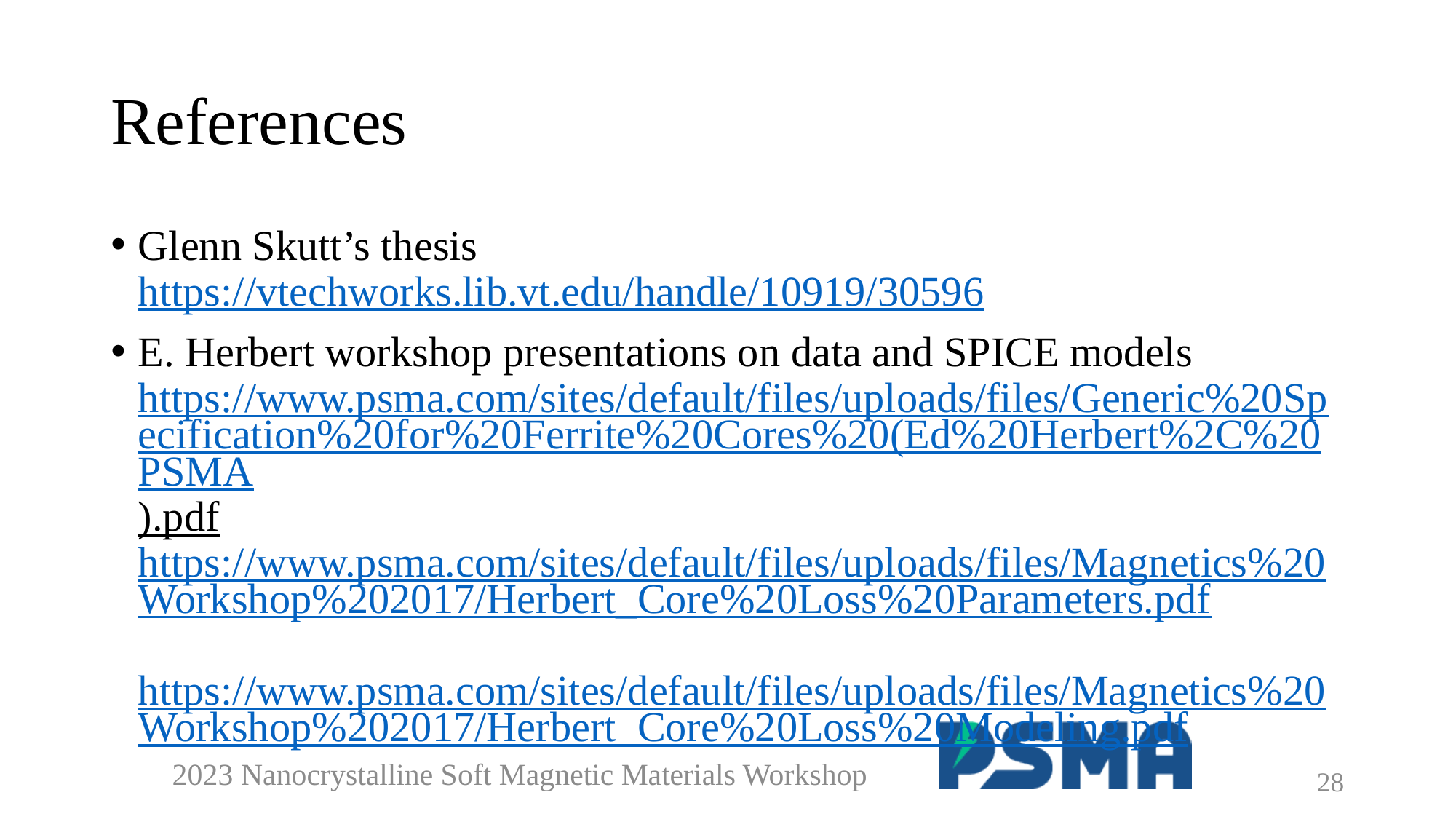

# References
Glenn Skutt’s thesis
https://vtechworks.lib.vt.edu/handle/10919/30596
E. Herbert workshop presentations on data and SPICE models
https://www.psma.com/sites/default/files/uploads/files/Generic%20Specification%20for%20Ferrite%20Cores%20(Ed%20Herbert%2C%20PSMA).pdf
https://www.psma.com/sites/default/files/uploads/files/Magnetics%20Workshop%202017/Herbert_Core%20Loss%20Parameters.pdf
https://www.psma.com/sites/default/files/uploads/files/Magnetics%20Workshop%202017/Herbert_Core%20Loss%20Modeling.pdf